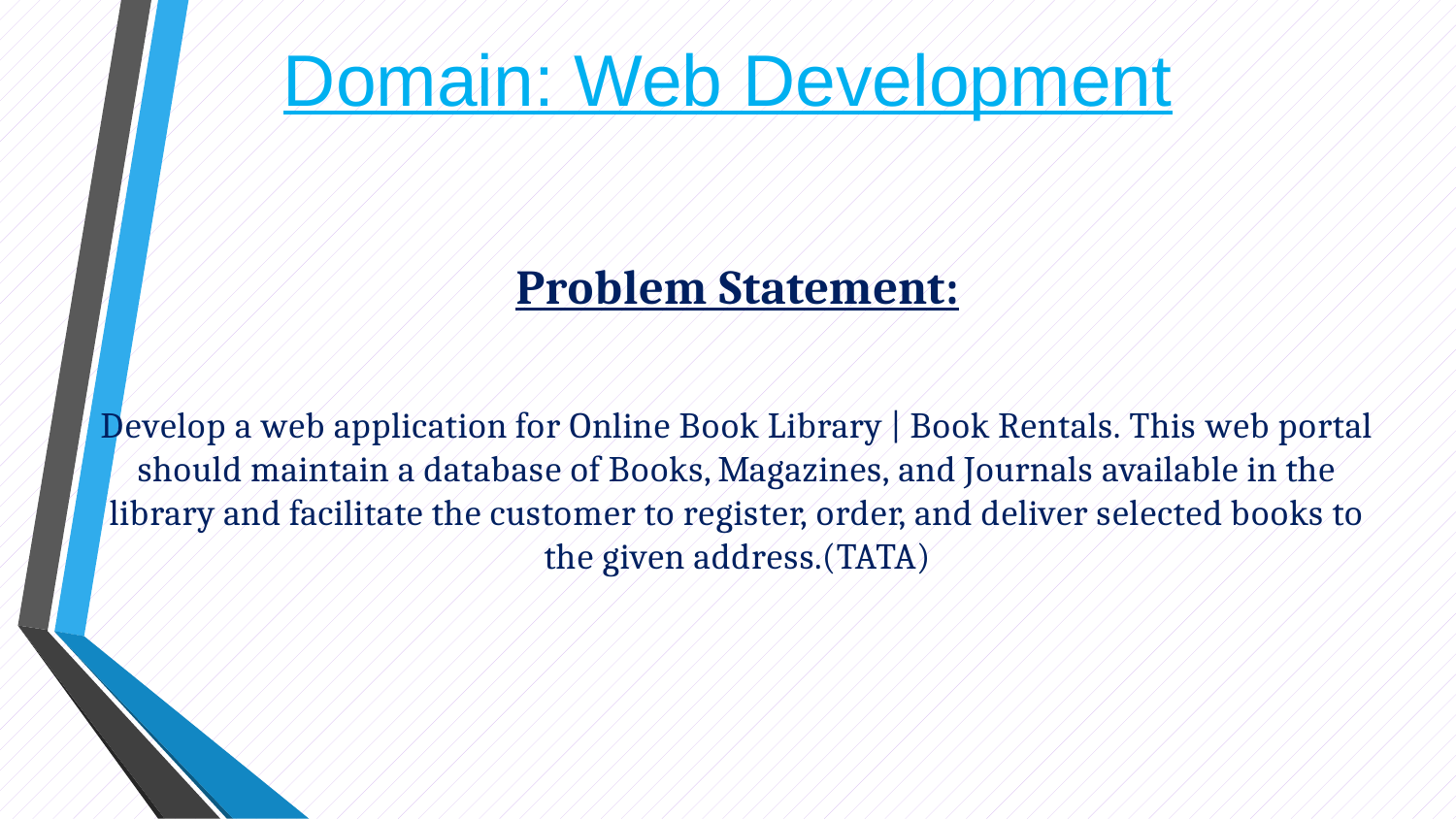

# Domain: Web Development

Problem Statement:

Develop a web application for Online Book Library | Book Rentals. This web portal should maintain a database of Books, Magazines, and Journals available in the library and facilitate the customer to register, order, and deliver selected books to the given address.(TATA)